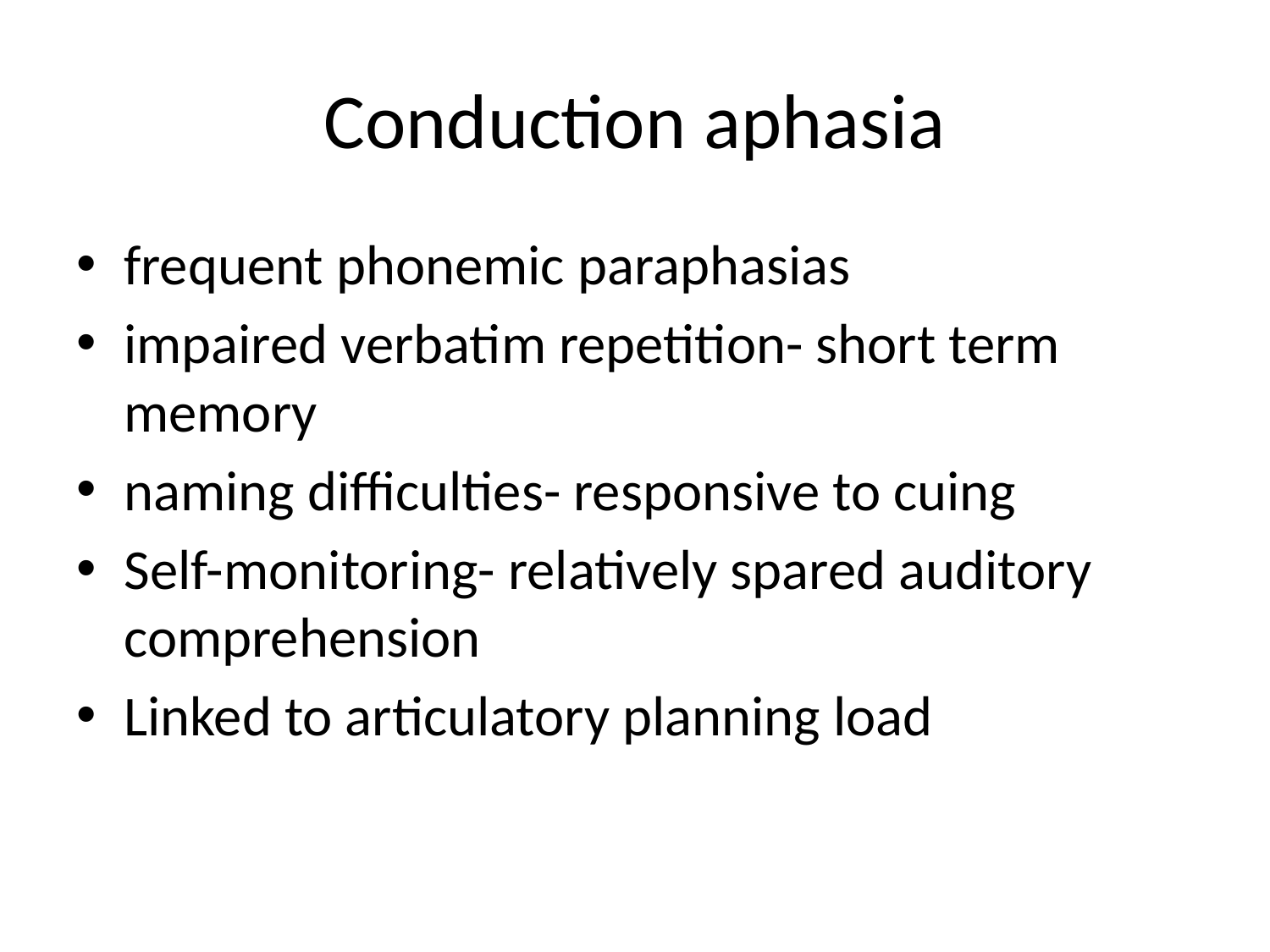

# Conduction aphasia
frequent phonemic paraphasias
impaired verbatim repetition- short term memory
naming difficulties- responsive to cuing
Self-monitoring- relatively spared auditory comprehension
Linked to articulatory planning load